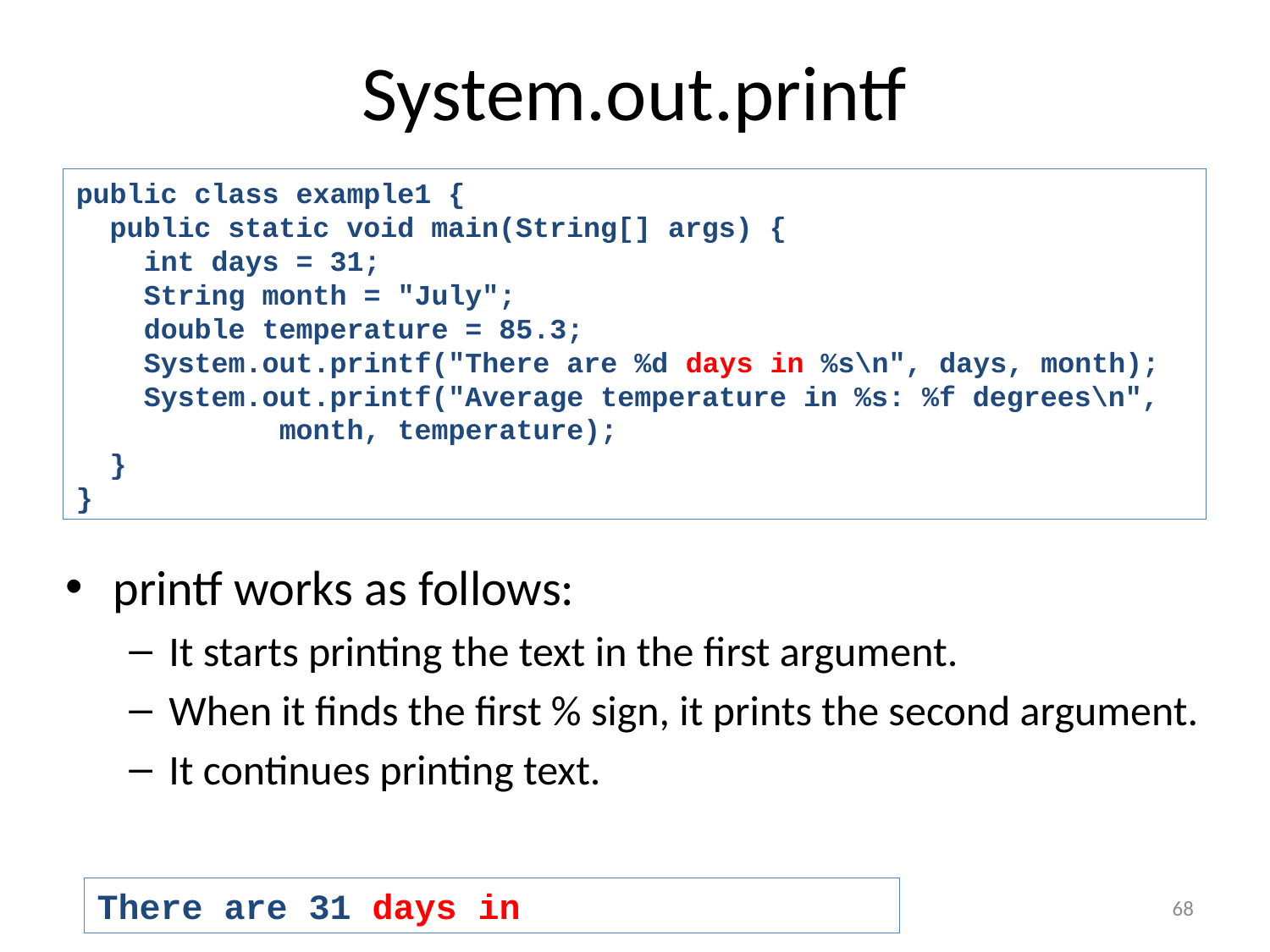

# System.out.printf
public class example1 {
  public static void main(String[] args) {
    int days = 31;
    String month = "July";
    double temperature = 85.3;
    System.out.printf("There are %d days in %s\n", days, month);
    System.out.printf("Average temperature in %s: %f degrees\n",
            month, temperature);
  }
}
printf works as follows:
It starts printing the text in the first argument.
When it finds the first % sign, it prints the second argument.
It continues printing text.
There are 31 days in
68